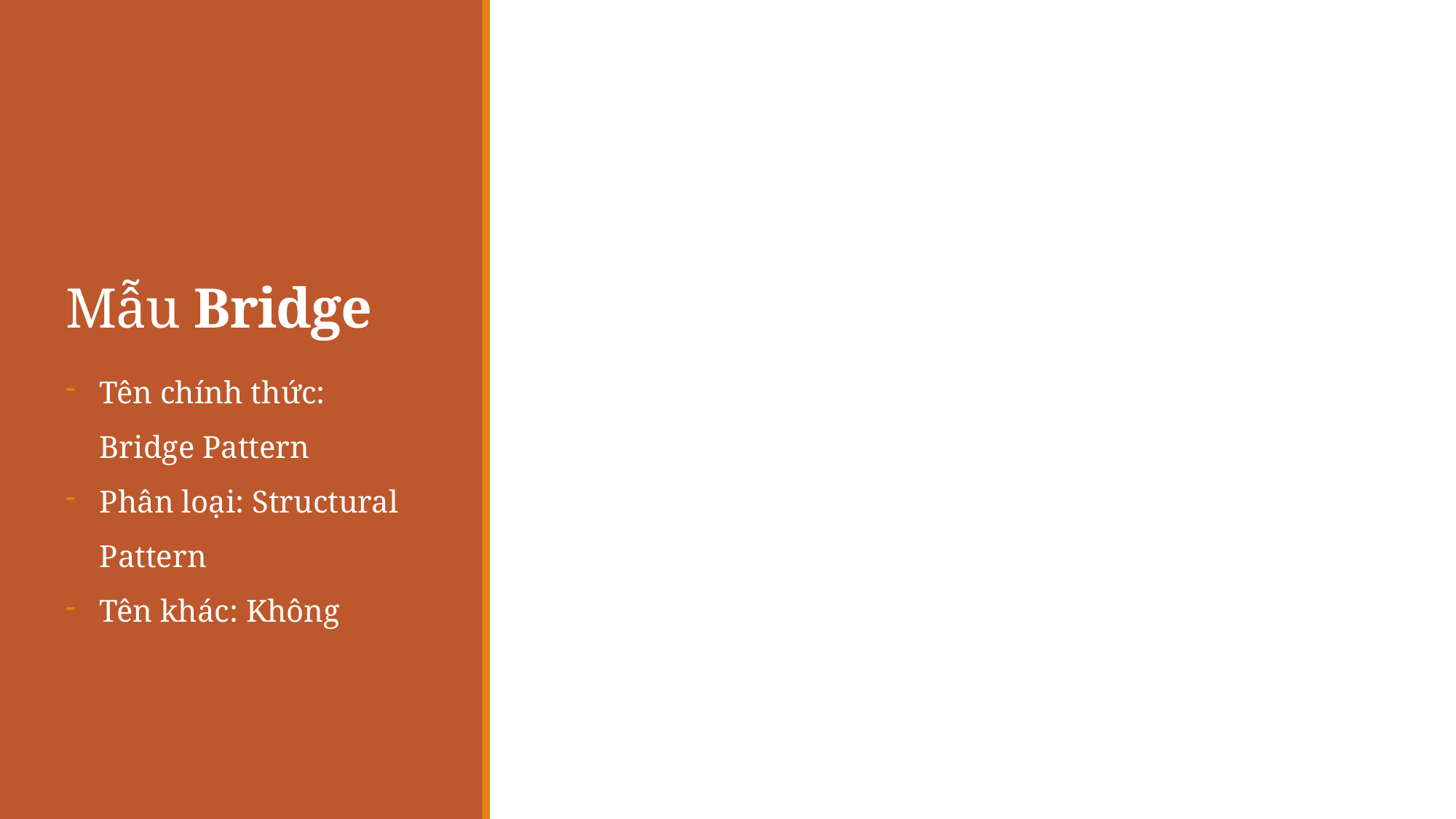

# Mẫu Bridge

Tên chính thức: Bridge Pattern
Phân loại: Structural Pattern
Tên khác: Không